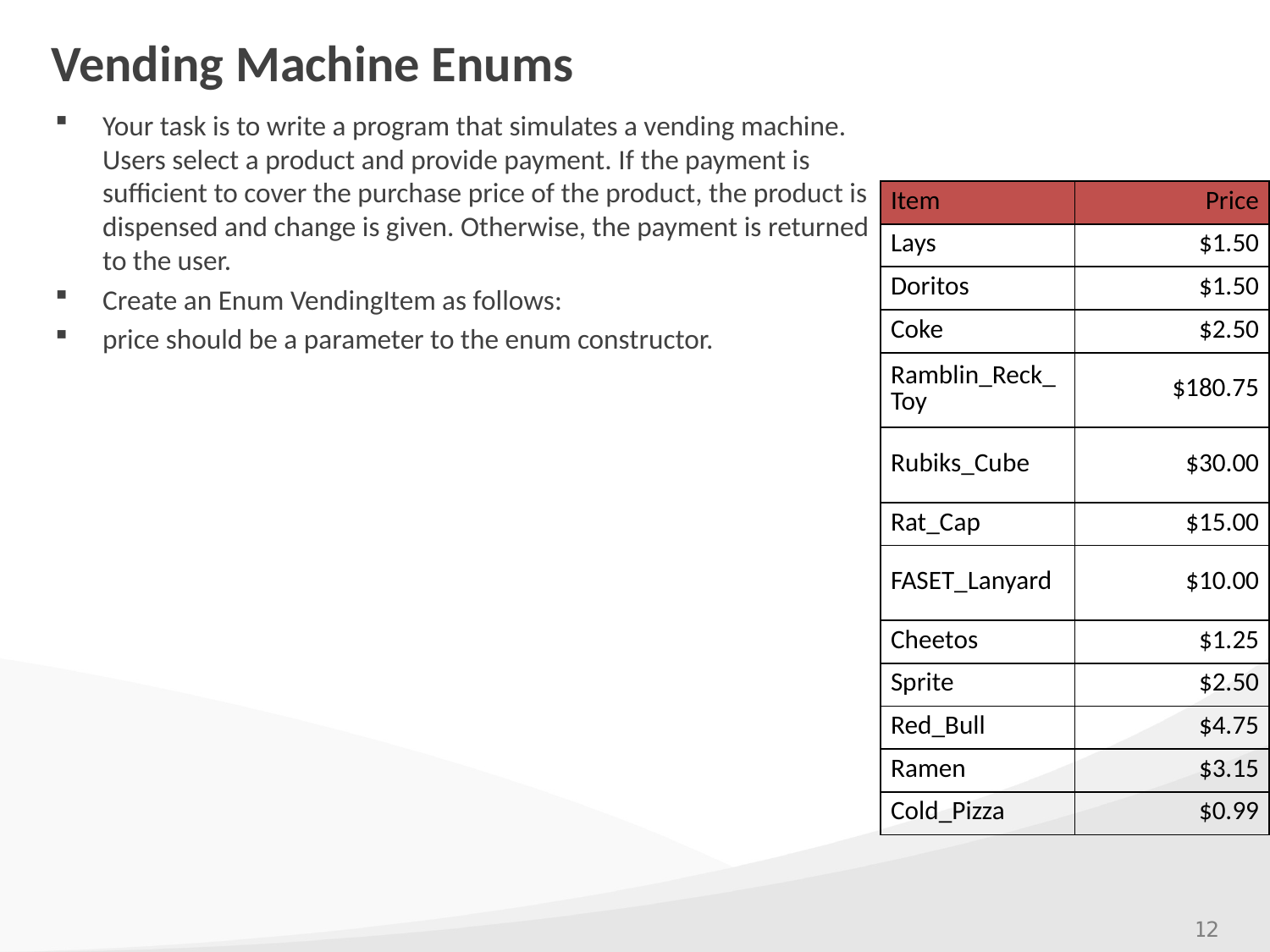

# Vending Machine Enums
Your task is to write a program that simulates a vending machine. Users select a product and provide payment. If the payment is sufficient to cover the purchase price of the product, the product is dispensed and change is given. Otherwise, the payment is returned to the user.
Create an Enum VendingItem as follows:
price should be a parameter to the enum constructor.

| Item | Price |
| --- | --- |
| Lays | $1.50 |
| Doritos | $1.50 |
| Coke | $2.50 |
| Ramblin\_Reck\_Toy | $180.75 |
| Rubiks\_Cube | $30.00 |
| Rat\_Cap | $15.00 |
| FASET\_Lanyard | $10.00 |
| Cheetos | $1.25 |
| Sprite | $2.50 |
| Red\_Bull | $4.75 |
| Ramen | $3.15 |
| Cold\_Pizza | $0.99 |